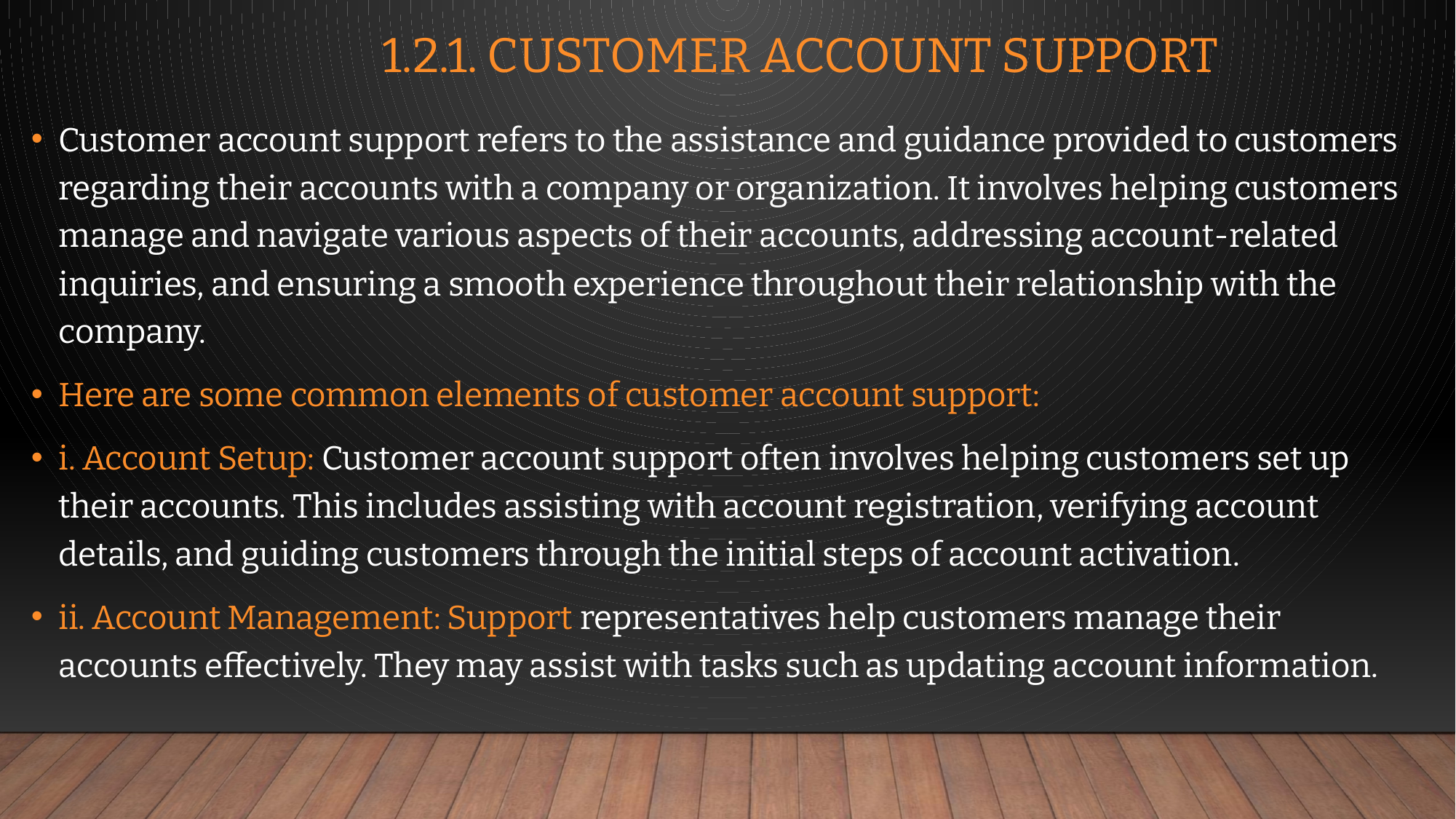

# 1.2.1. Customer account support
Customer account support refers to the assistance and guidance provided to customers regarding their accounts with a company or organization. It involves helping customers manage and navigate various aspects of their accounts, addressing account-related inquiries, and ensuring a smooth experience throughout their relationship with the company.
Here are some common elements of customer account support:
i. Account Setup: Customer account support often involves helping customers set up their accounts. This includes assisting with account registration, verifying account details, and guiding customers through the initial steps of account activation.
ii. Account Management: Support representatives help customers manage their accounts effectively. They may assist with tasks such as updating account information.